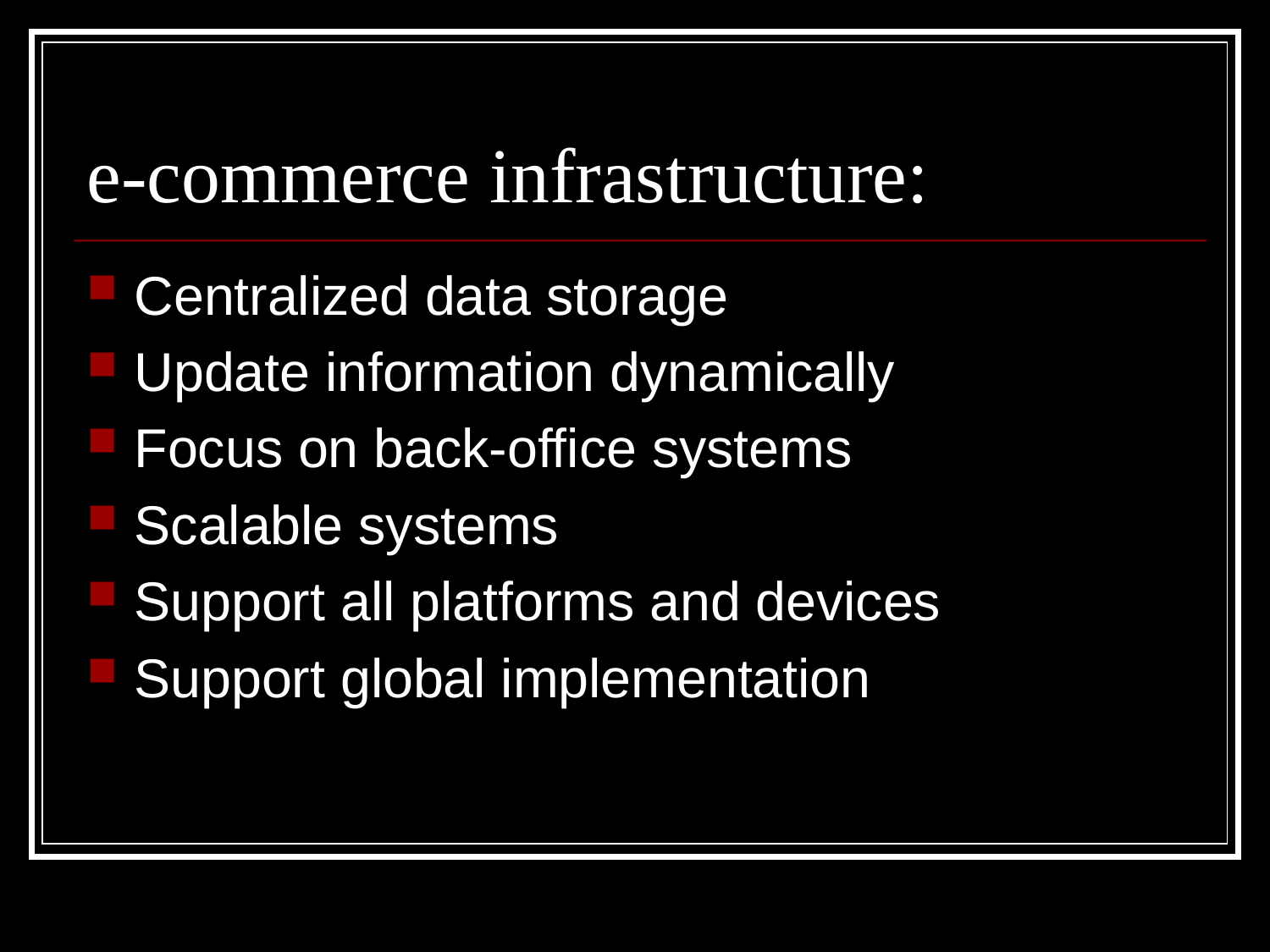

# e-commerce infrastructure:
Centralized data storage
Update information dynamically
Focus on back-office systems
Scalable systems
Support all platforms and devices
Support global implementation